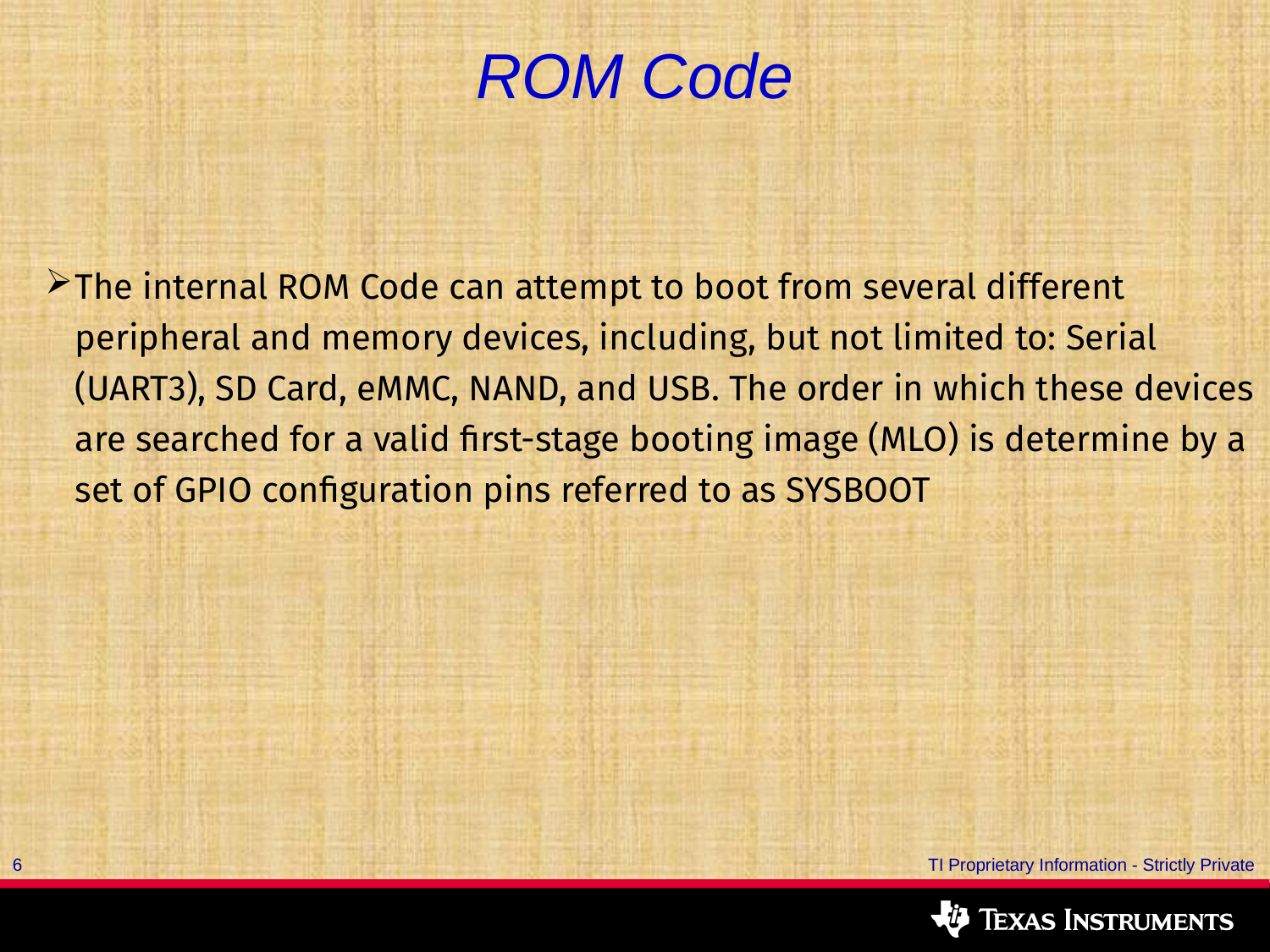

ROM Code

The internal ROM Code can attempt to boot from several different peripheral and memory devices, including, but not limited to: Serial (UART3), SD Card, eMMC, NAND, and USB. The order in which these devices are searched for a valid first-stage booting image (MLO) is determine by a set of GPIO configuration pins referred to as SYSBOOT